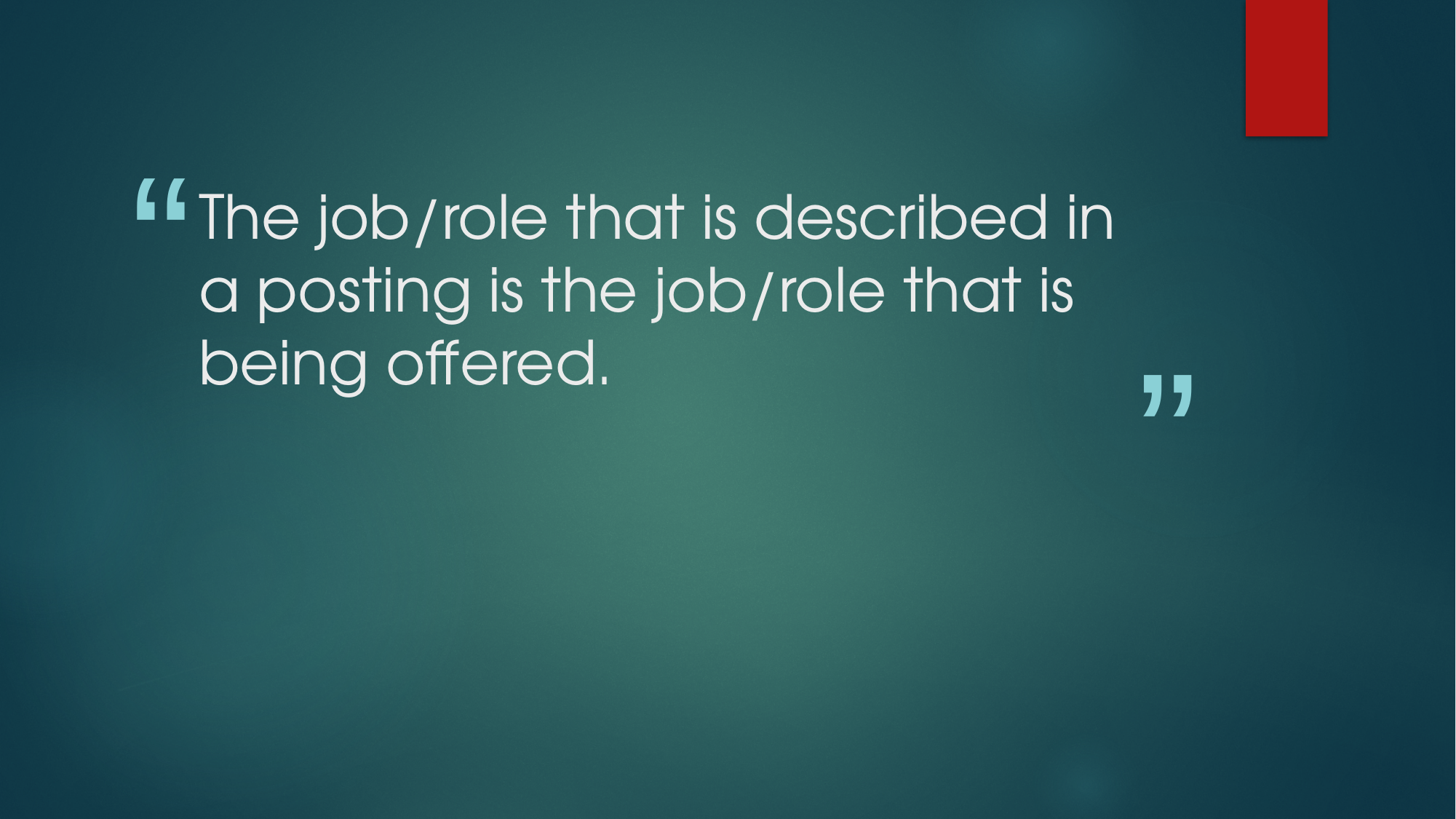

# The job/role that is described in a posting is the job/role that is being offered.